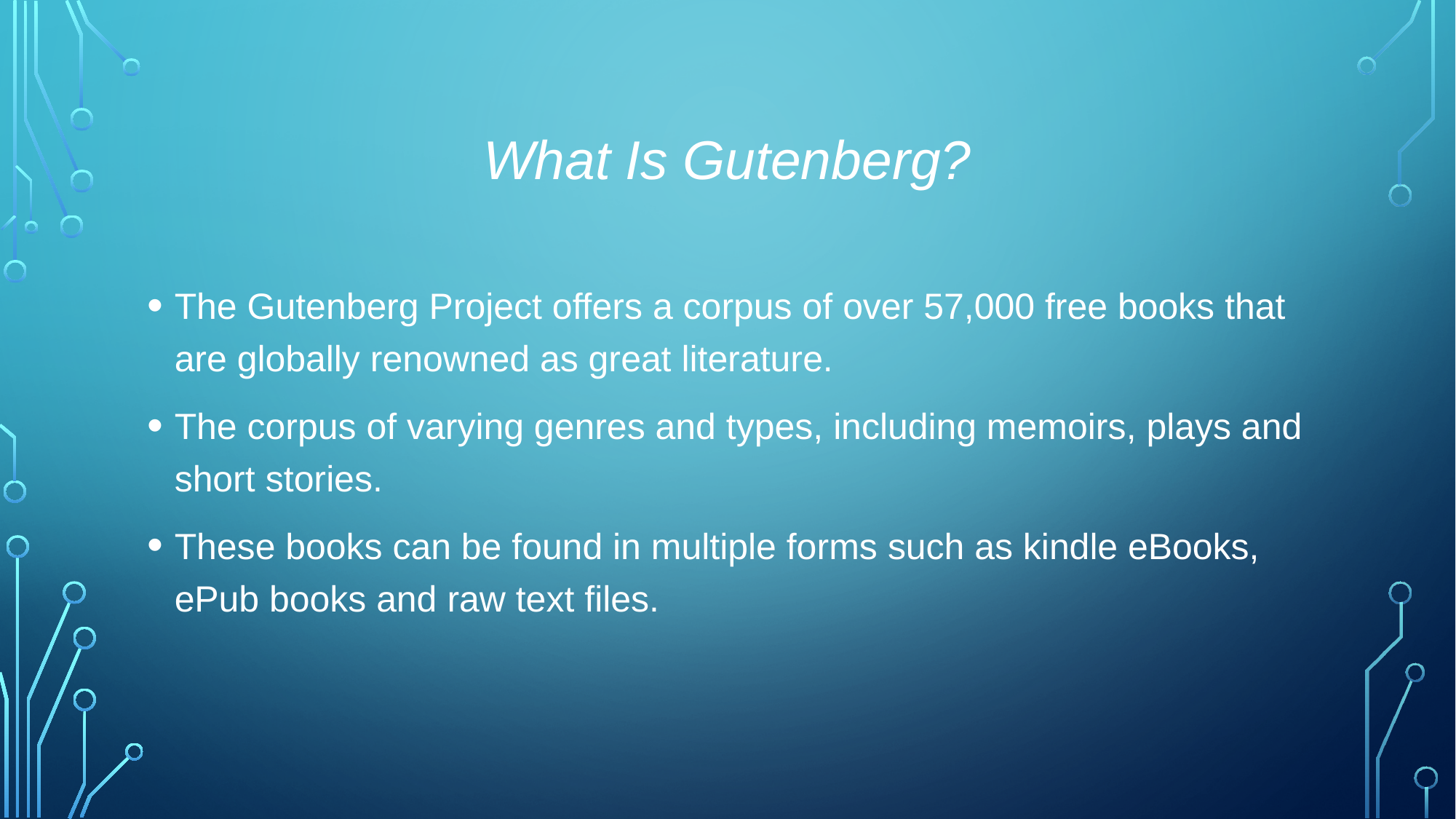

# What Is Gutenberg?
The Gutenberg Project offers a corpus of over 57,000 free books that are globally renowned as great literature.
The corpus of varying genres and types, including memoirs, plays and short stories.
These books can be found in multiple forms such as kindle eBooks, ePub books and raw text files.